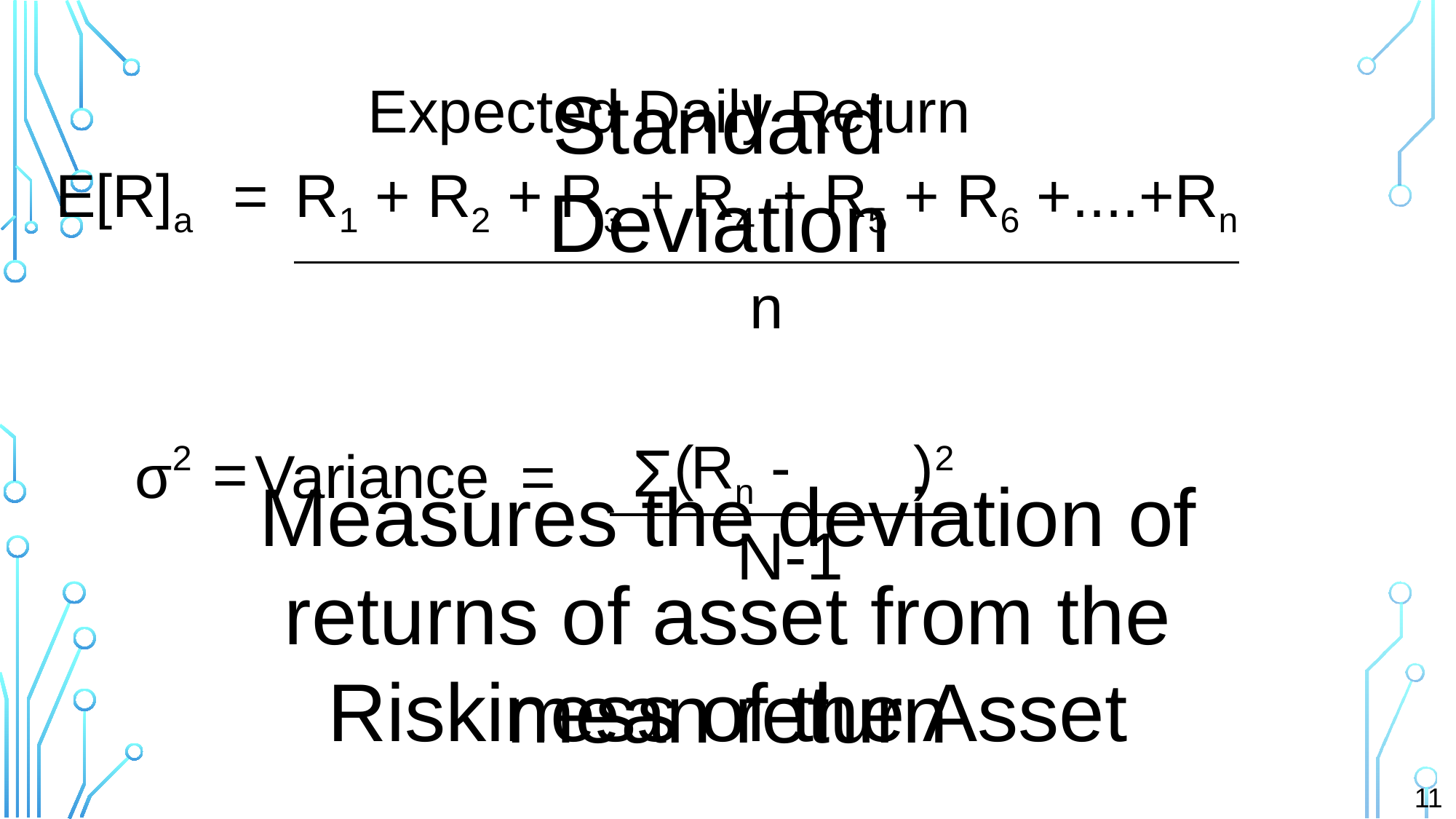

Expected Daily Return
Standard Deviation
E[R]a
=
R1 + R2 + R3 + R4 + R5 + R6 +....+Rn
n
2
(             )2
Rn -
Σ
=
σ
Variance
=
Measures the deviation of returns of asset from the mean return
N-1
Riskiness of the Asset
11